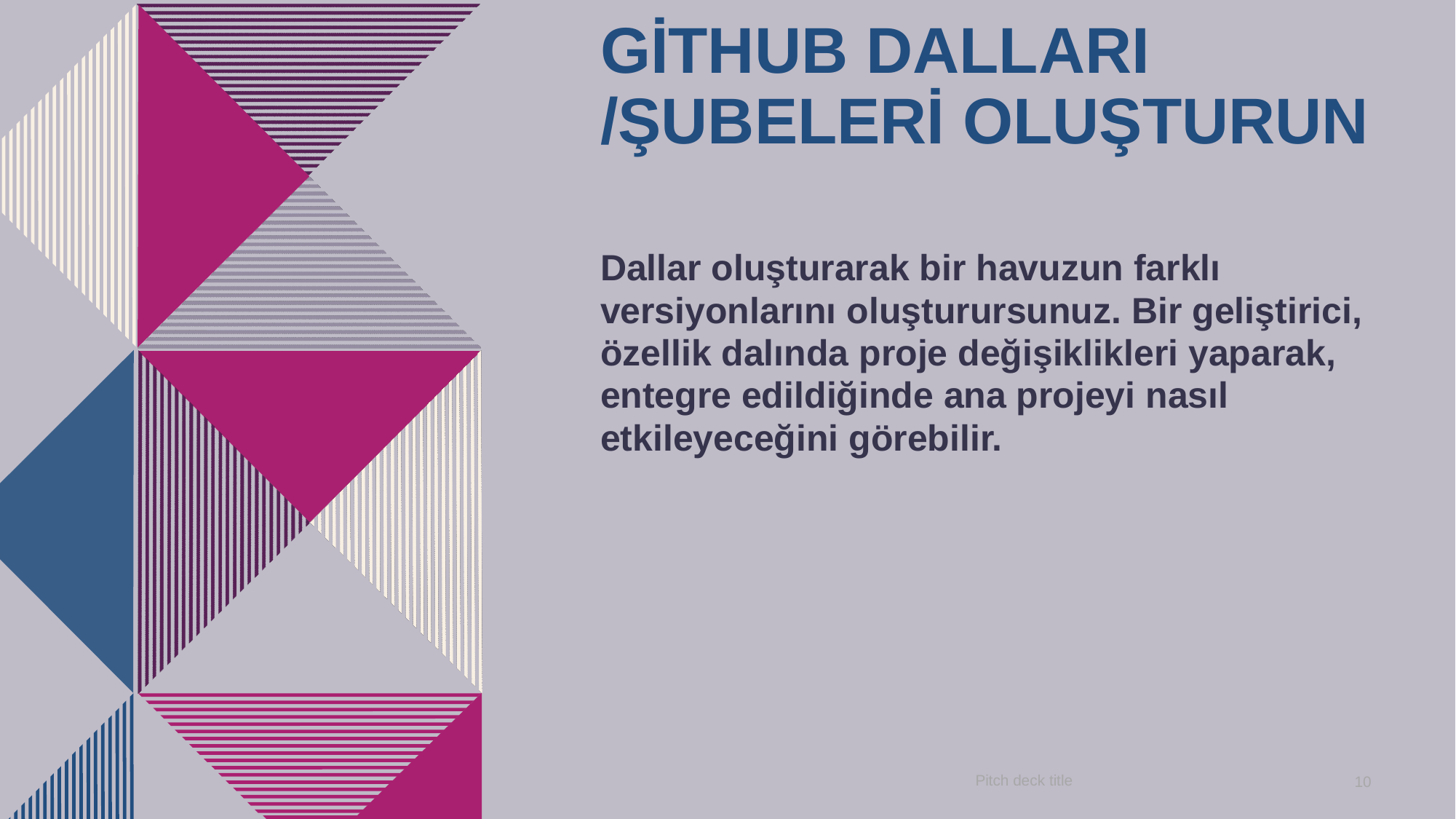

# GİTHUB DALLARI /ŞUBELERİ oluŞTURUN
Dallar oluşturarak bir havuzun farklı versiyonlarını oluşturursunuz. Bir geliştirici, özellik dalında proje değişiklikleri yaparak, entegre edildiğinde ana projeyi nasıl etkileyeceğini görebilir.

Pitch deck title
10